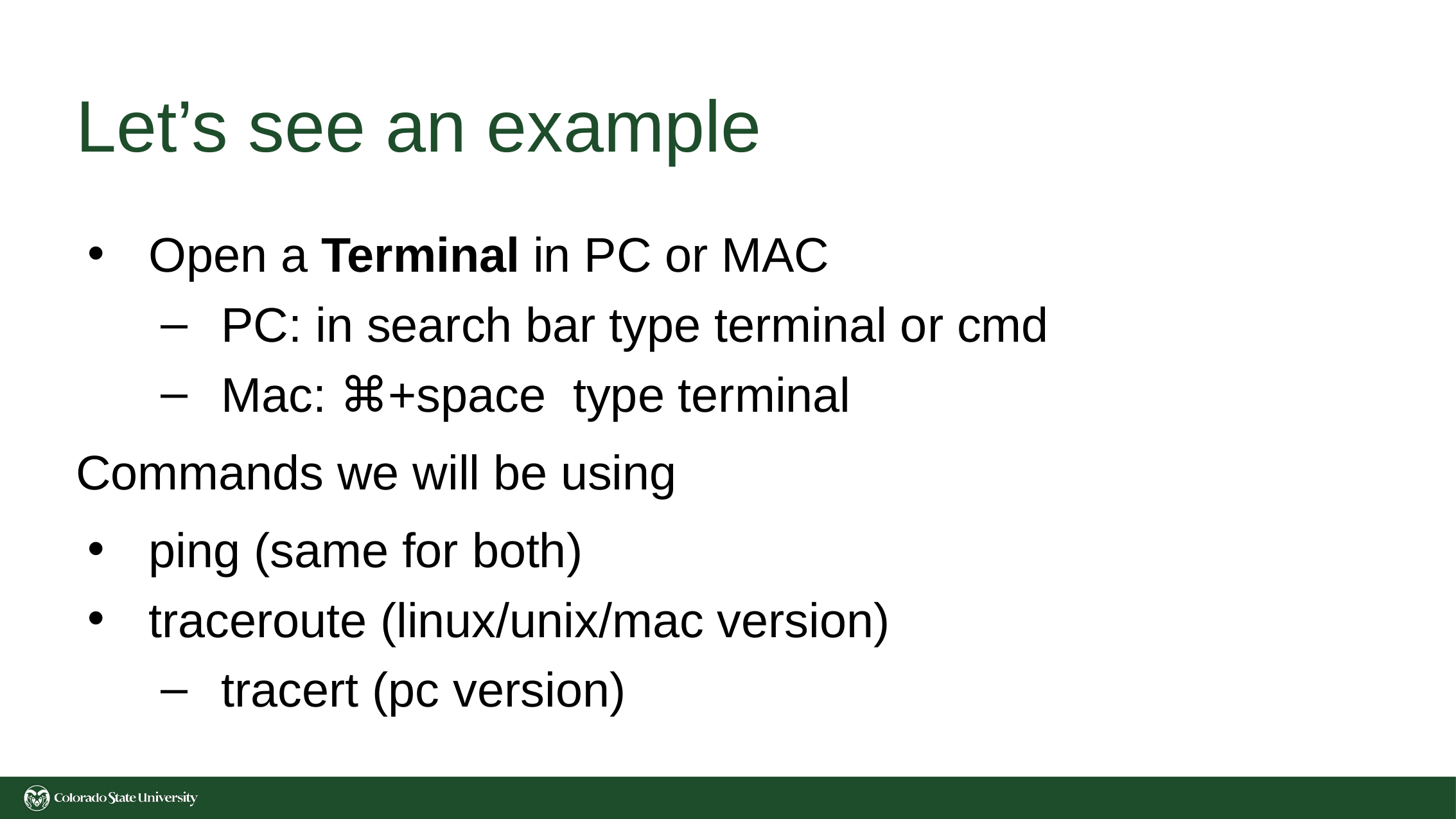

# Let’s see an example
Open a Terminal in PC or MAC
PC: in search bar type terminal or cmd
Mac: ⌘+space  type terminal
Commands we will be using
ping (same for both)
traceroute (linux/unix/mac version)
tracert (pc version)